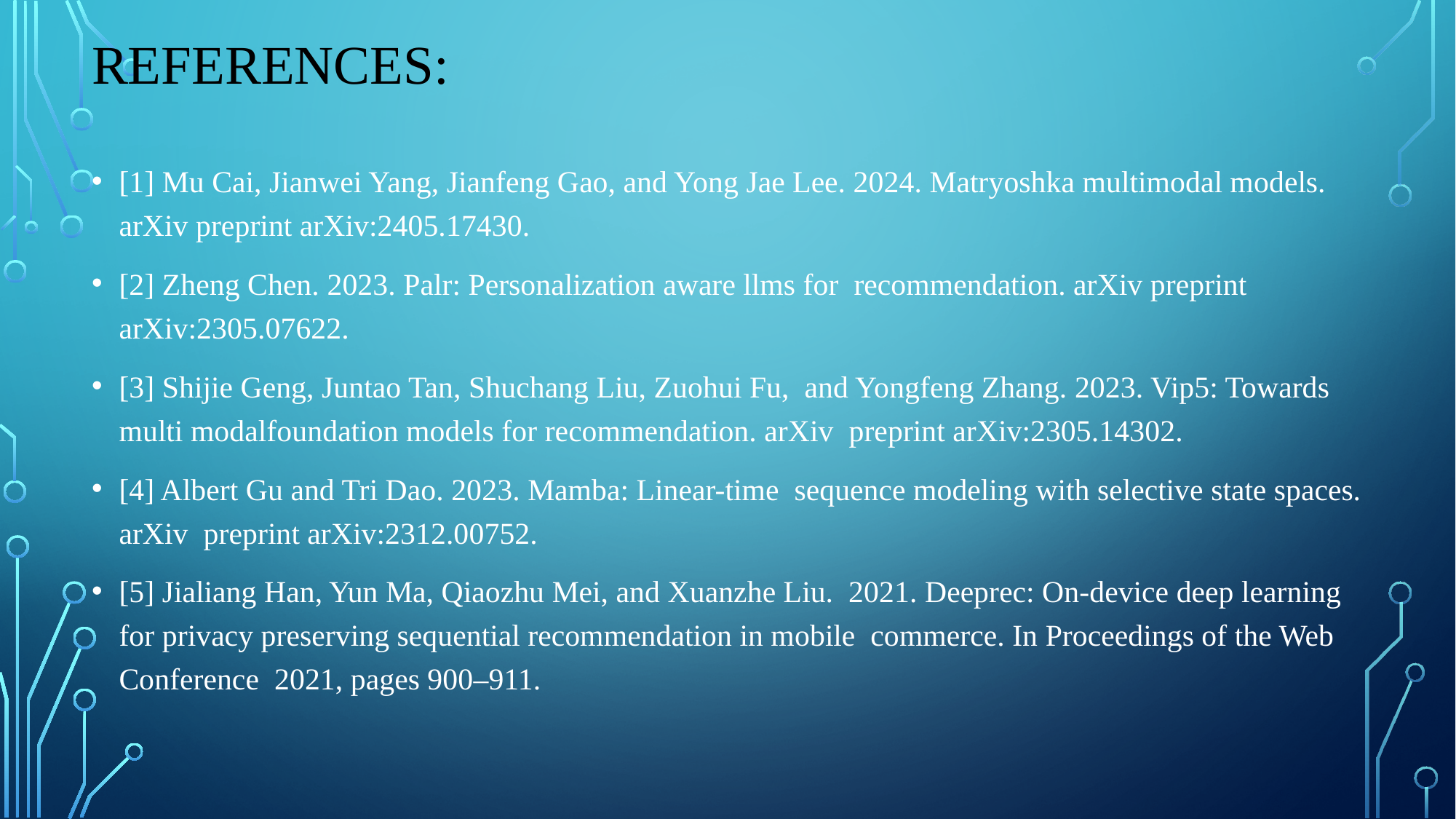

# REFERENCES:
[1] Mu Cai, Jianwei Yang, Jianfeng Gao, and Yong Jae Lee. 2024. Matryoshka multimodal models. arXiv preprint arXiv:2405.17430.
[2] Zheng Chen. 2023. Palr: Personalization aware llms for  recommendation. arXiv preprint arXiv:2305.07622.
[3] Shijie Geng, Juntao Tan, Shuchang Liu, Zuohui Fu,  and Yongfeng Zhang. 2023. Vip5: Towards multi modalfoundation models for recommendation. arXiv  preprint arXiv:2305.14302.
[4] Albert Gu and Tri Dao. 2023. Mamba: Linear-time  sequence modeling with selective state spaces. arXiv  preprint arXiv:2312.00752.
[5] Jialiang Han, Yun Ma, Qiaozhu Mei, and Xuanzhe Liu.  2021. Deeprec: On-device deep learning for privacy preserving sequential recommendation in mobile  commerce. In Proceedings of the Web Conference  2021, pages 900–911.